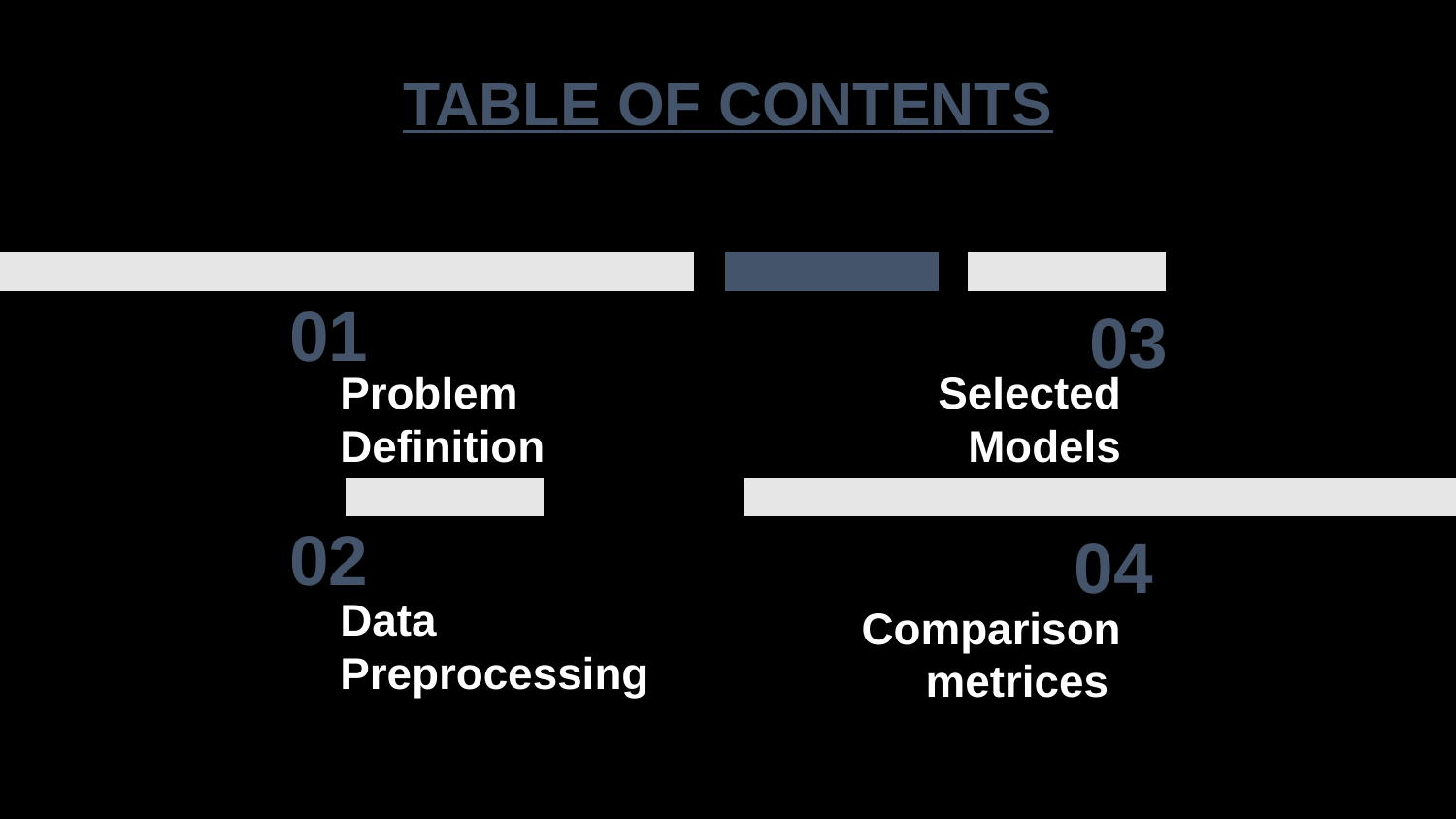

TABLE OF CONTENTS
# 01
03
Problem Definition
Selected Models
02
04
Data Preprocessing
Comparison
metrices